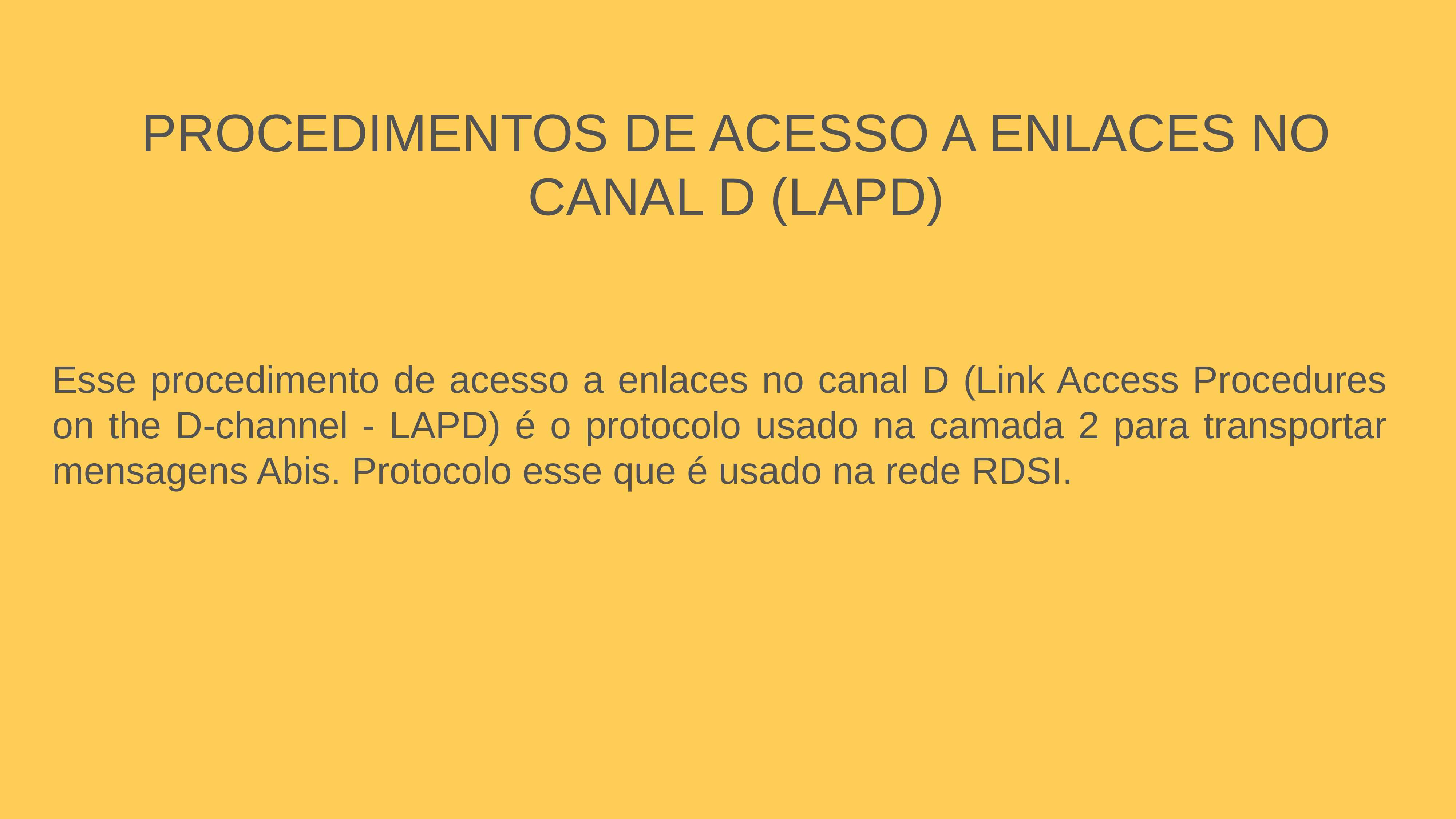

Procedimentos de acesso a enlaces no canal D (LAPD)
Esse procedimento de acesso a enlaces no canal D (Link Access Procedures on the D-channel - LAPD) é o protocolo usado na camada 2 para transportar mensagens Abis. Protocolo esse que é usado na rede RDSI.